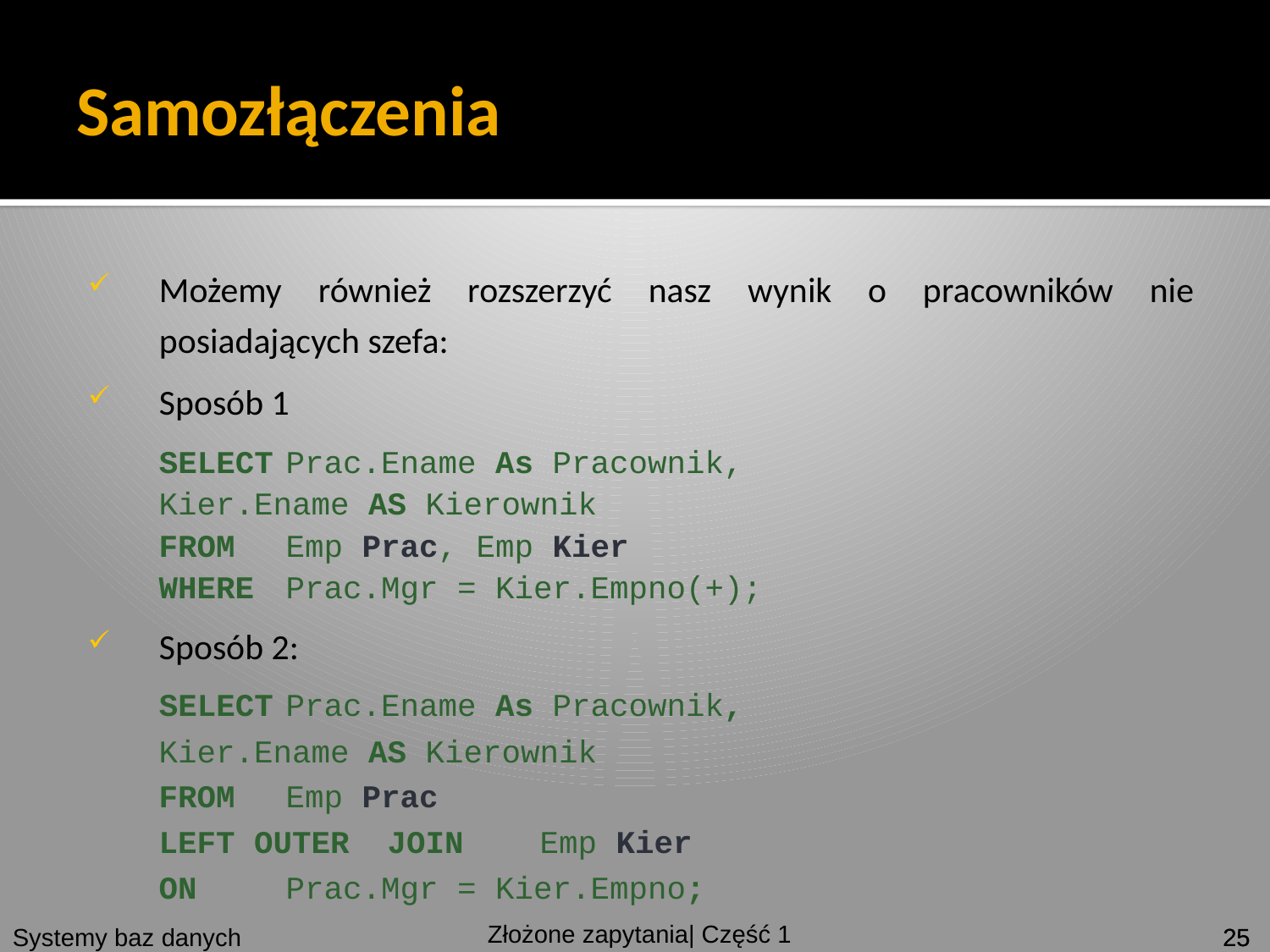

# Samozłączenia
Możemy również rozszerzyć nasz wynik o pracowników nie posiadających szefa:
Sposób 1
SELECT	Prac.Ename As Pracownik, 		 	Kier.Ename AS Kierownik
FROM	Emp Prac, Emp Kier
WHERE	Prac.Mgr = Kier.Empno(+);
Sposób 2:
SELECT	Prac.Ename As Pracownik, 		 	Kier.Ename AS Kierownik
FROM	Emp Prac
LEFT OUTER  JOIN	Emp Kier
ON	Prac.Mgr = Kier.Empno;
Złożone zapytania| Część 1